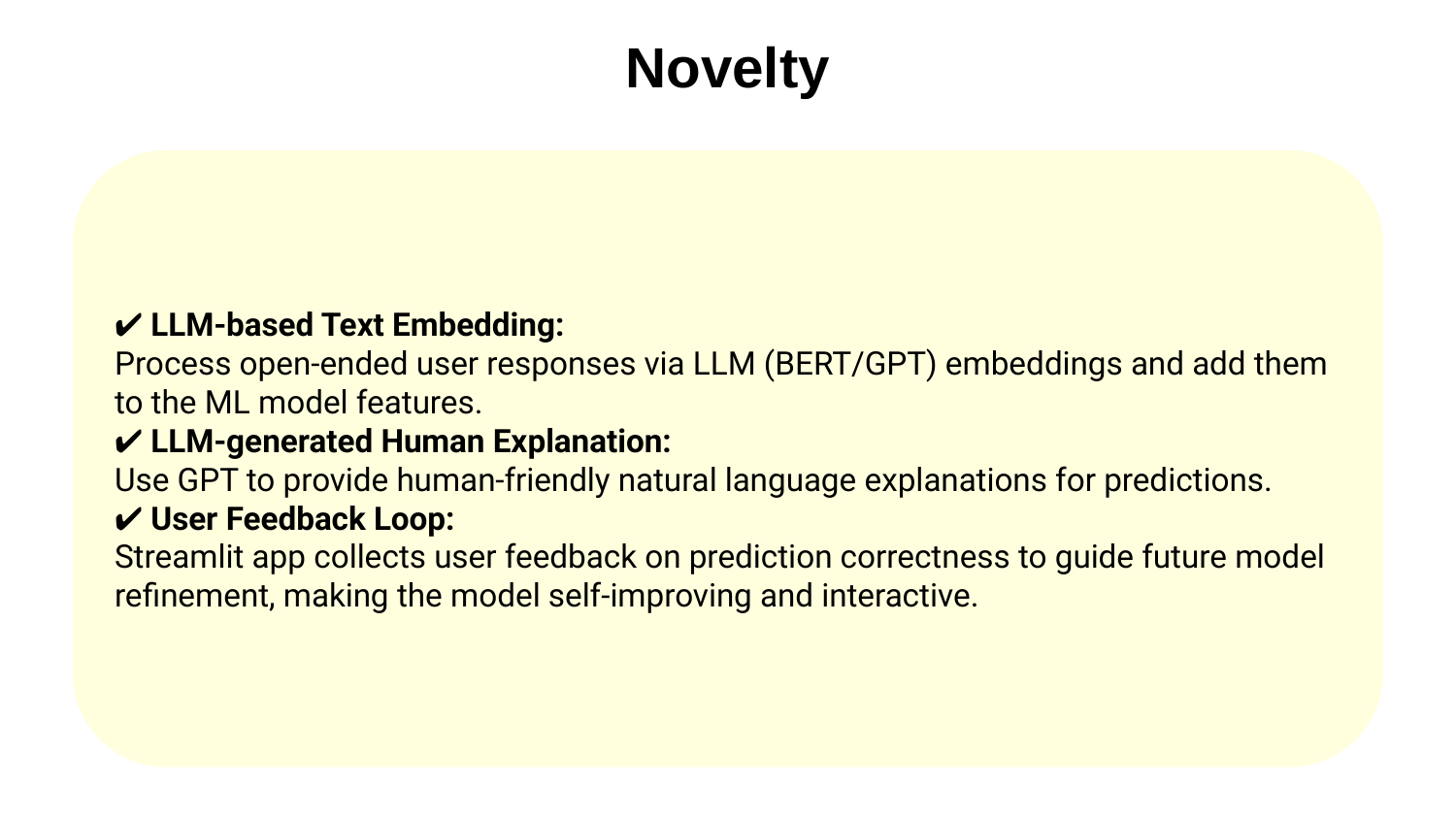

# Novelty
✔️ LLM-based Text Embedding:
Process open-ended user responses via LLM (BERT/GPT) embeddings and add them to the ML model features.
✔️ LLM-generated Human Explanation:
Use GPT to provide human-friendly natural language explanations for predictions.
✔️ User Feedback Loop:
Streamlit app collects user feedback on prediction correctness to guide future model refinement, making the model self-improving and interactive.